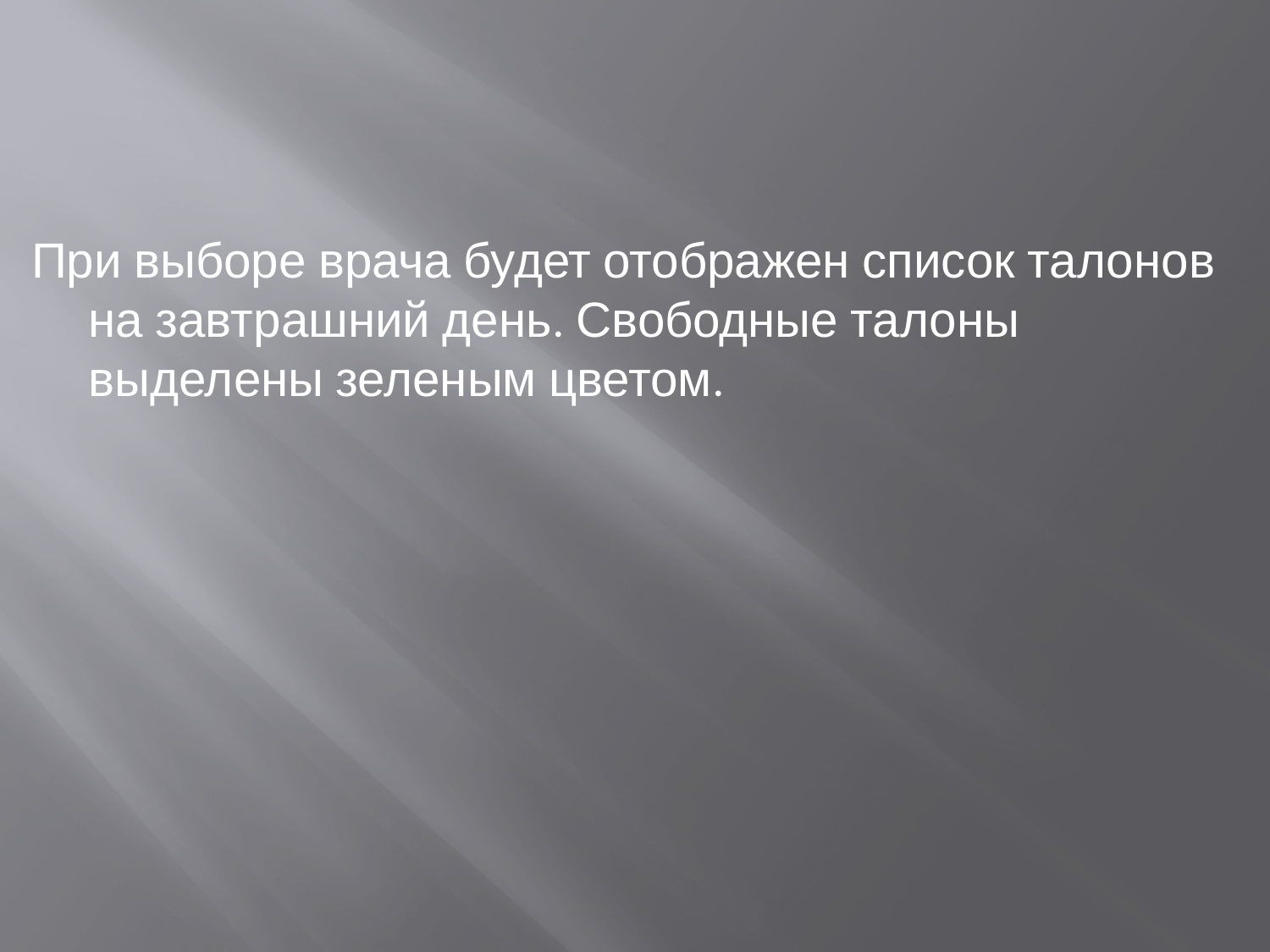

#
При выборе врача будет отображен список талонов на завтрашний день. Свободные талоны выделены зеленым цветом.